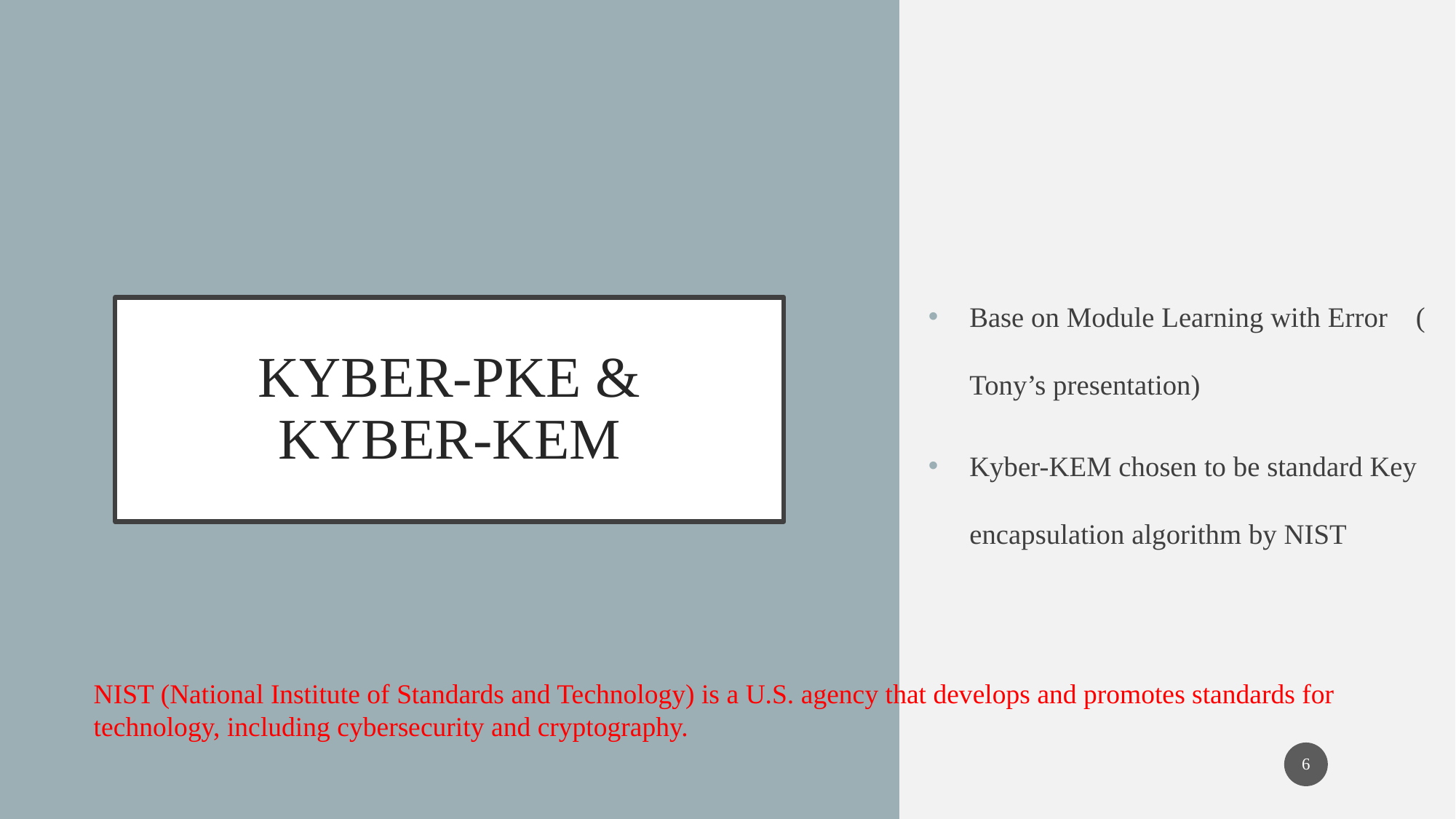

Base on Module Learning with Error    ( Tony’s presentation)
Kyber-KEM chosen to be standard Key encapsulation algorithm by NIST

# KYBER-PKE & KYBER-KEM
NIST (National Institute of Standards and Technology) is a U.S. agency that develops and promotes standards for technology, including cybersecurity and cryptography.
6